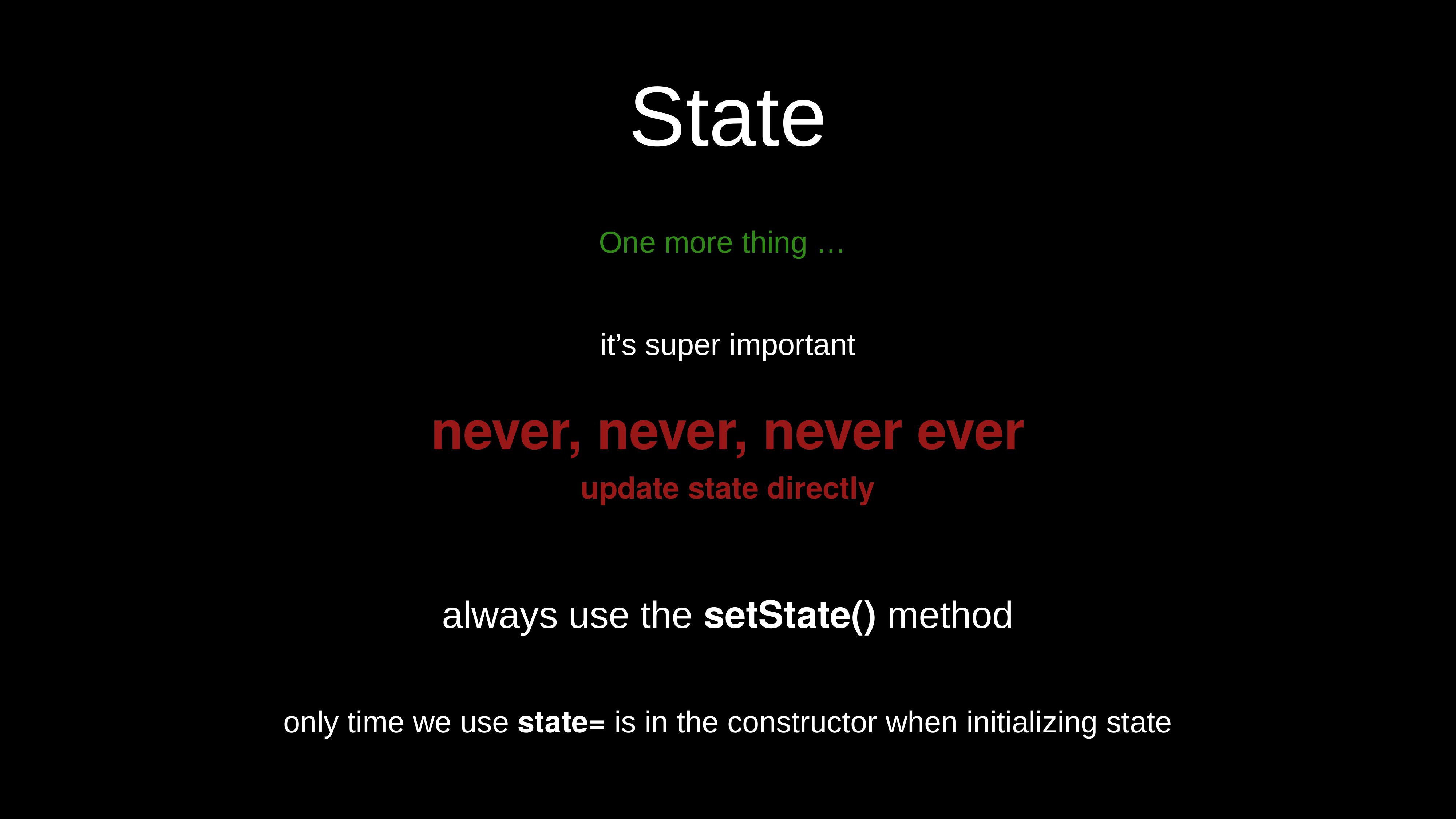

# State
One more thing …
it’s super important
never, never, never ever
update state directly
always use the setState() method
only time we use state= is in the constructor when initializing state